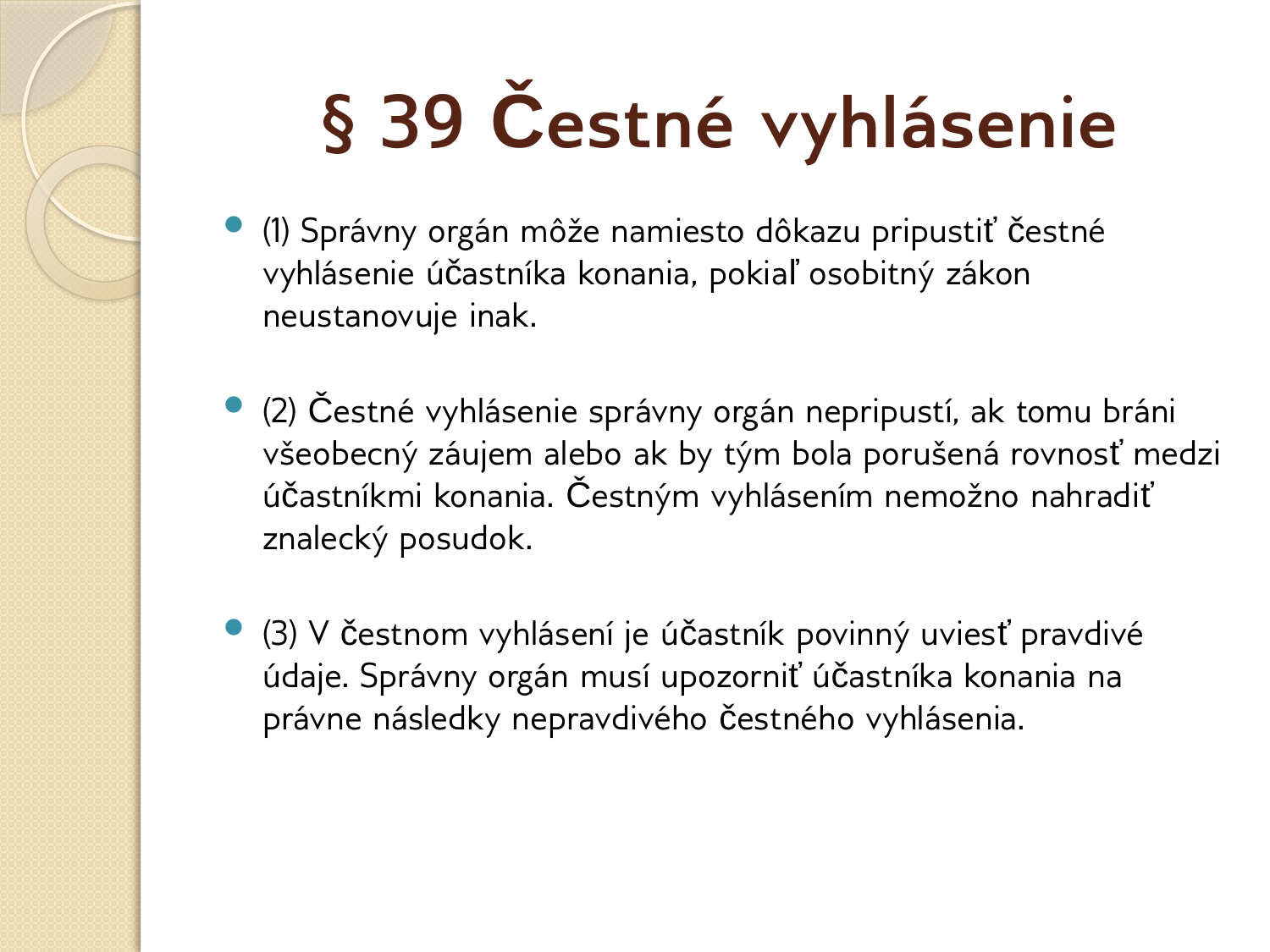

# § 39 Čestné vyhlásenie
(1) Správny orgán môže namiesto dôkazu pripustiť čestné vyhlásenie účastníka konania, pokiaľ osobitný zákon neustanovuje inak.
(2) Čestné vyhlásenie správny orgán nepripustí, ak tomu bráni všeobecný záujem alebo ak by tým bola porušená rovnosť medzi účastníkmi konania. Čestným vyhlásením nemožno nahradiť znalecký posudok.
(3) V čestnom vyhlásení je účastník povinný uviesť pravdivé údaje. Správny orgán musí upozorniť účastníka konania na právne následky nepravdivého čestného vyhlásenia.